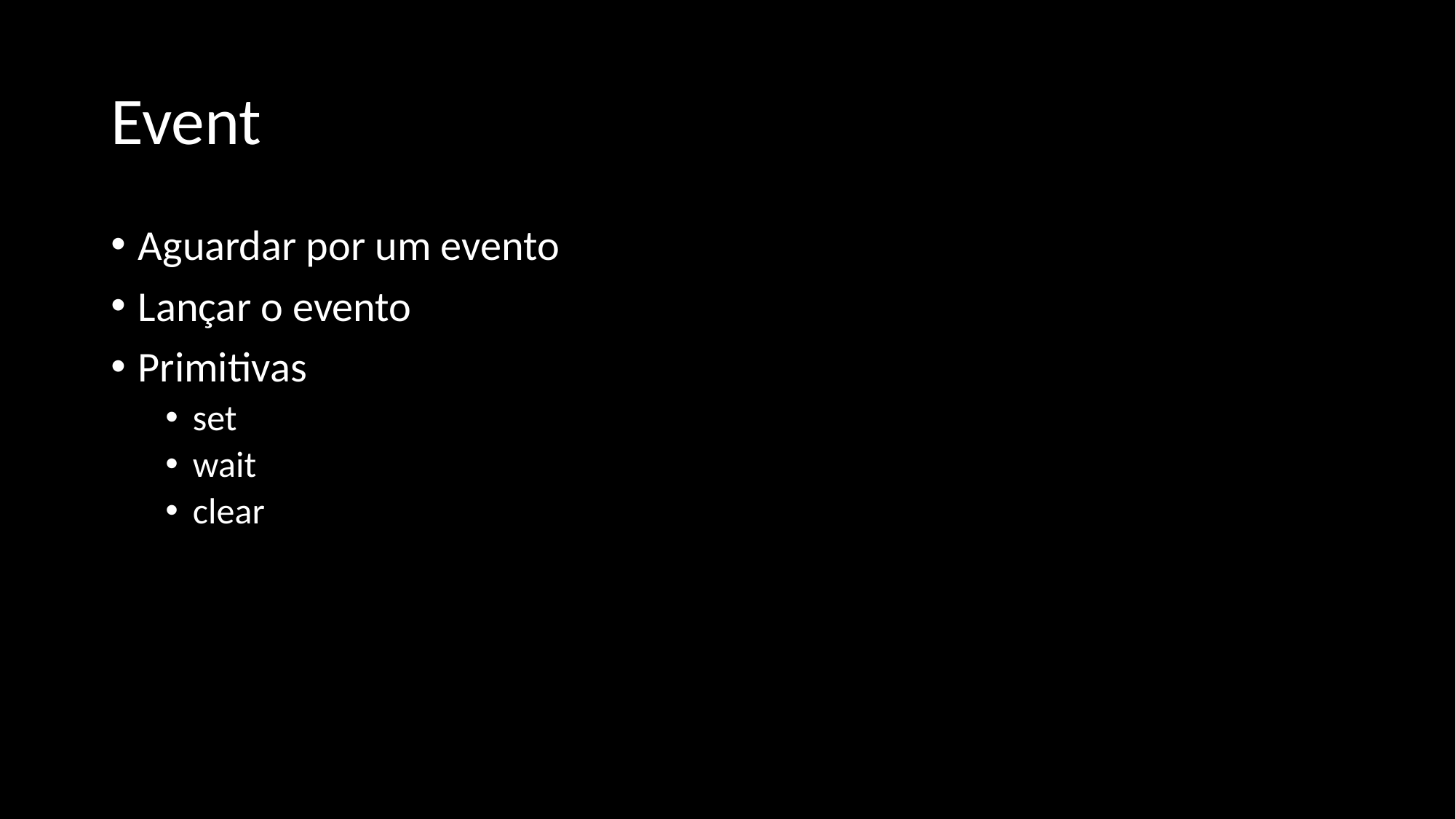

# Event
Aguardar por um evento
Lançar o evento
Primitivas
set
wait
clear